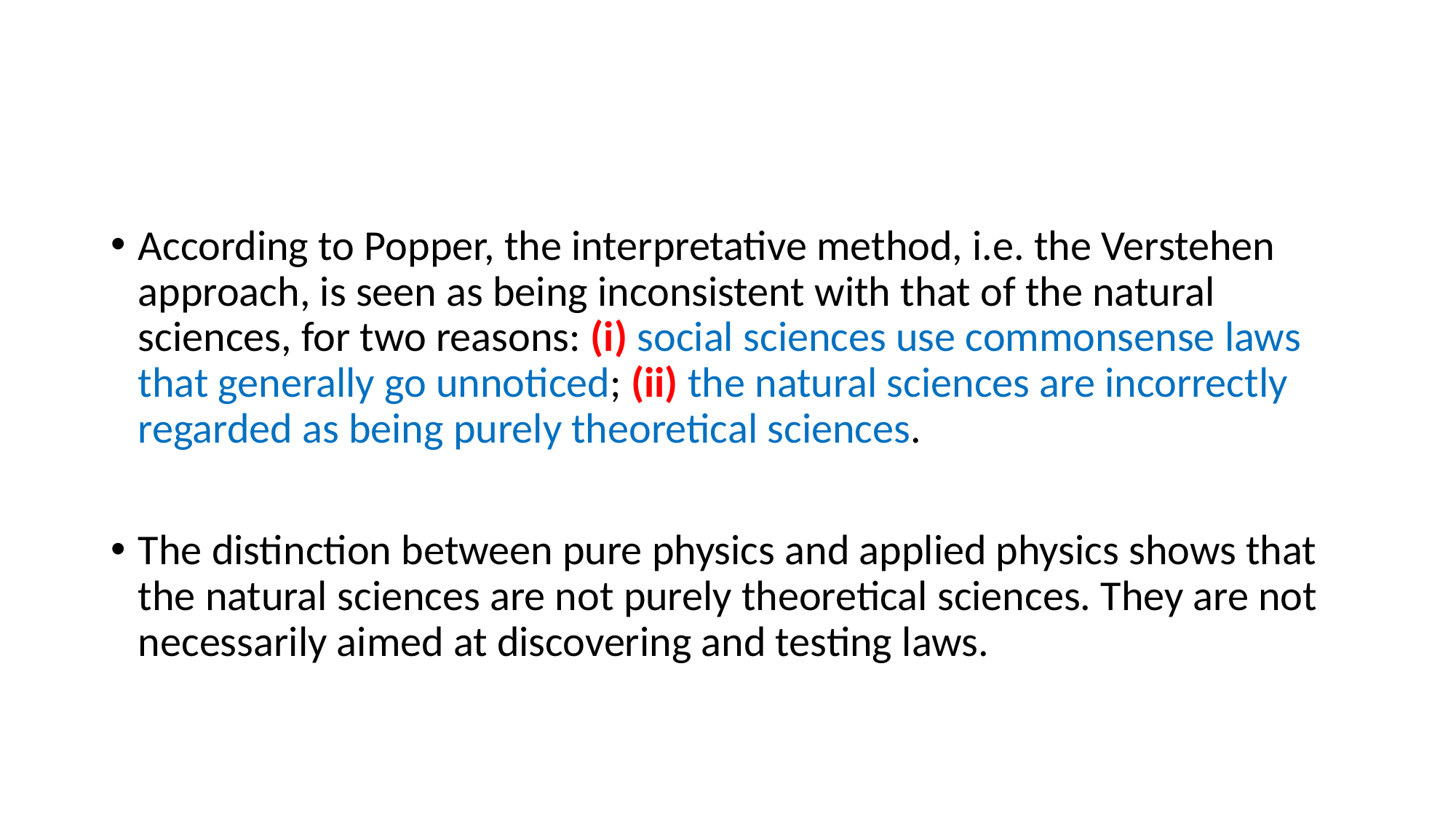

#
According to Popper, the interpretative method, i.e. the Verstehen approach, is seen as being inconsistent with that of the natural sciences, for two reasons: (i) social sciences use commonsense laws that generally go unnoticed; (ii) the natural sciences are incorrectly regarded as being purely theoretical sciences.

The distinction between pure physics and applied physics shows that the natural sciences are not purely theoretical sciences. They are not necessarily aimed at discovering and testing laws.